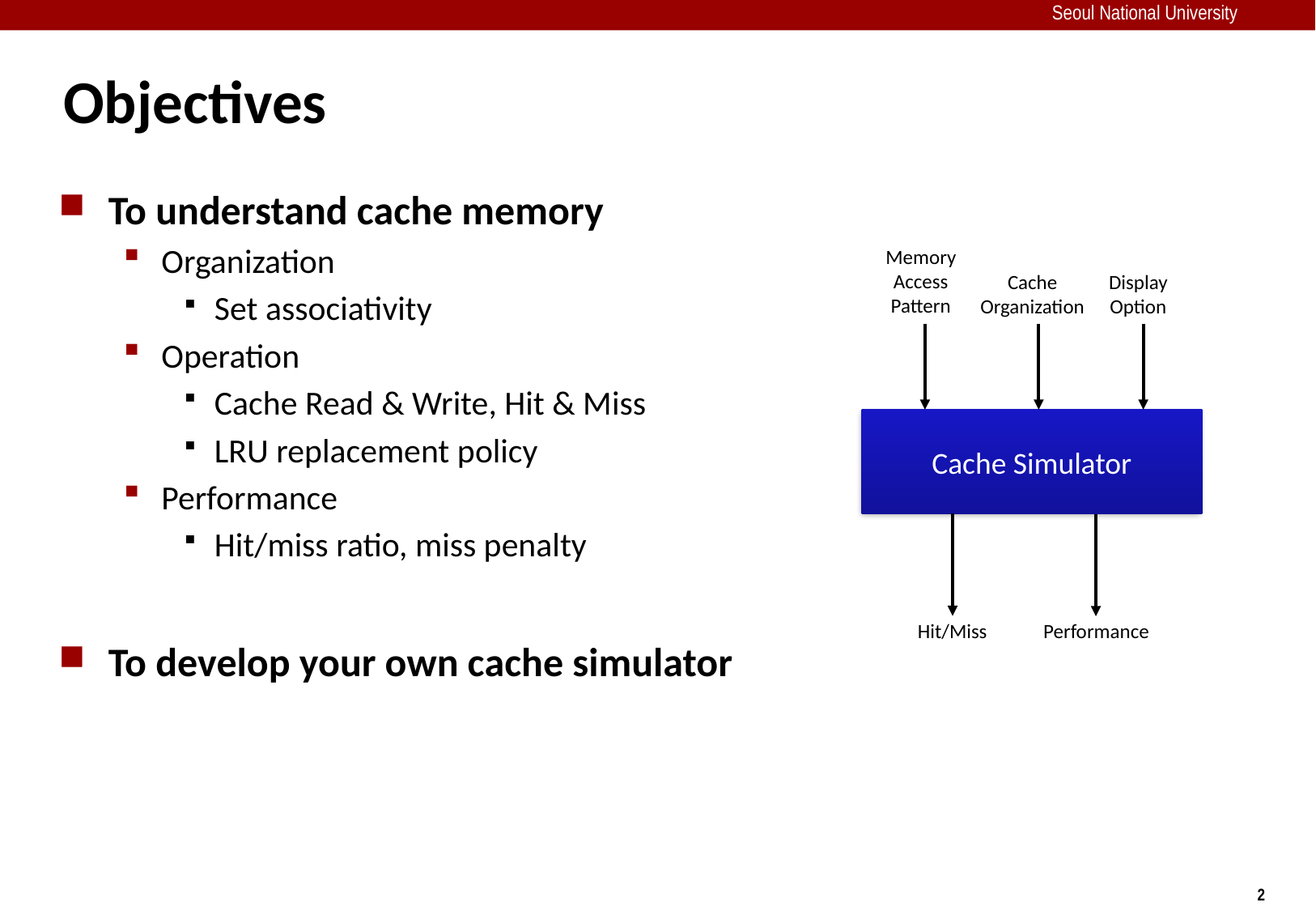

# Objectives
To understand cache memory
Organization
Set associativity
Operation
Cache Read & Write, Hit & Miss
LRU replacement policy
Performance
Hit/miss ratio, miss penalty

To develop your own cache simulator
Memory
Access
Pattern
Cache
Organization
Display
Option
Cache Simulator
Hit/Miss
Performance